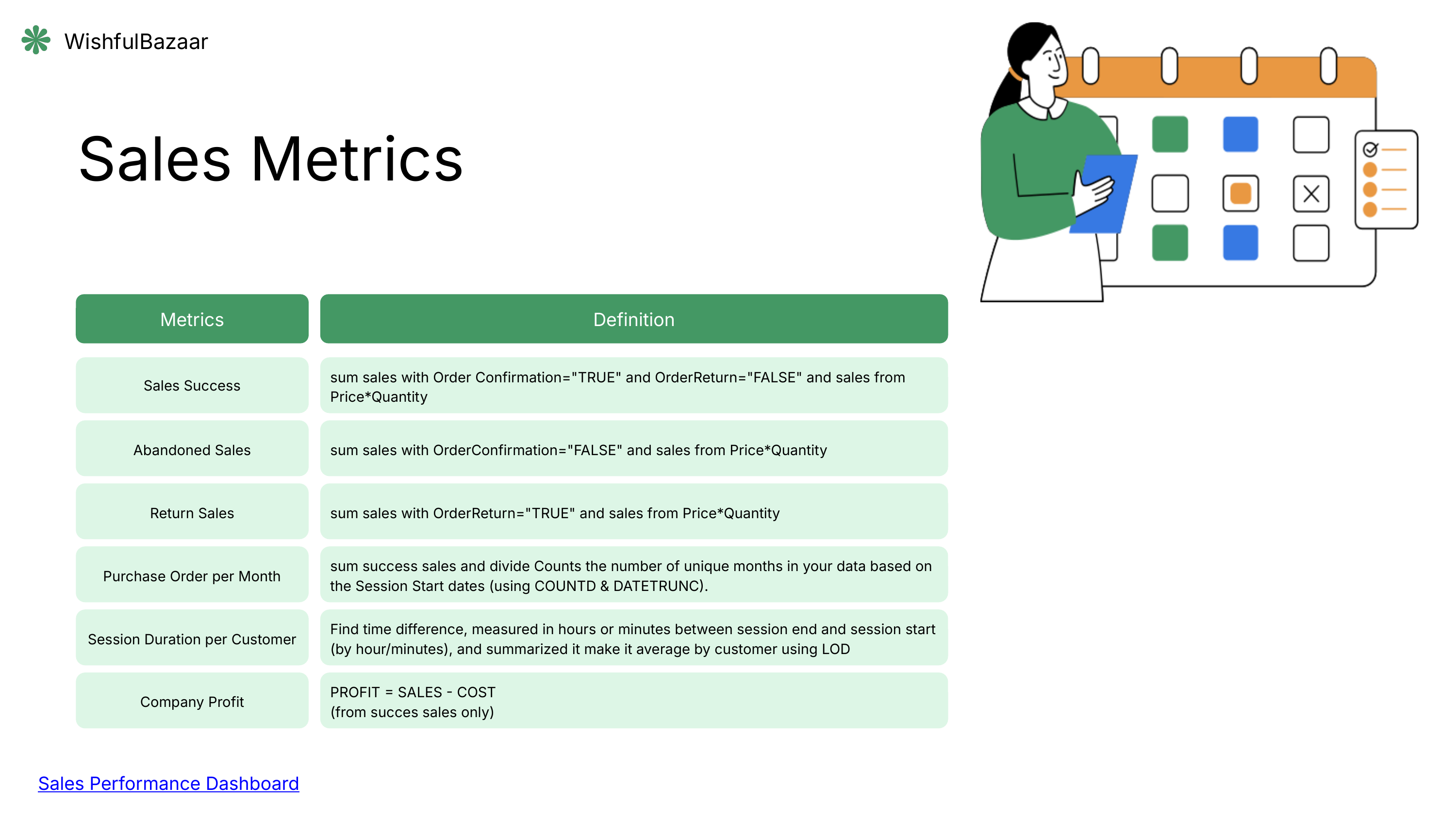

WishfulBazaar
Sales Metrics
Metrics
Definition
Sales Success
sum sales with Order Confirmation="TRUE" and OrderReturn="FALSE" and sales from
Price*Quantity
Abandoned Sales
sum sales with OrderConfirmation="FALSE" and sales from Price*Quantity
Return Sales
sum sales with OrderReturn="TRUE" and sales from Price*Quantity
Purchase Order per Month
sum success sales and divide Counts the number of unique months in your data based on the Session Start dates (using COUNTD & DATETRUNC).
Session Duration per Customer
Find time difference, measured in hours or minutes between session end and session start (by hour/minutes), and summarized it make it average by customer using LOD
Company Profit
PROFIT = SALES - COST
(from succes sales only)
Sales Performance Dashboard